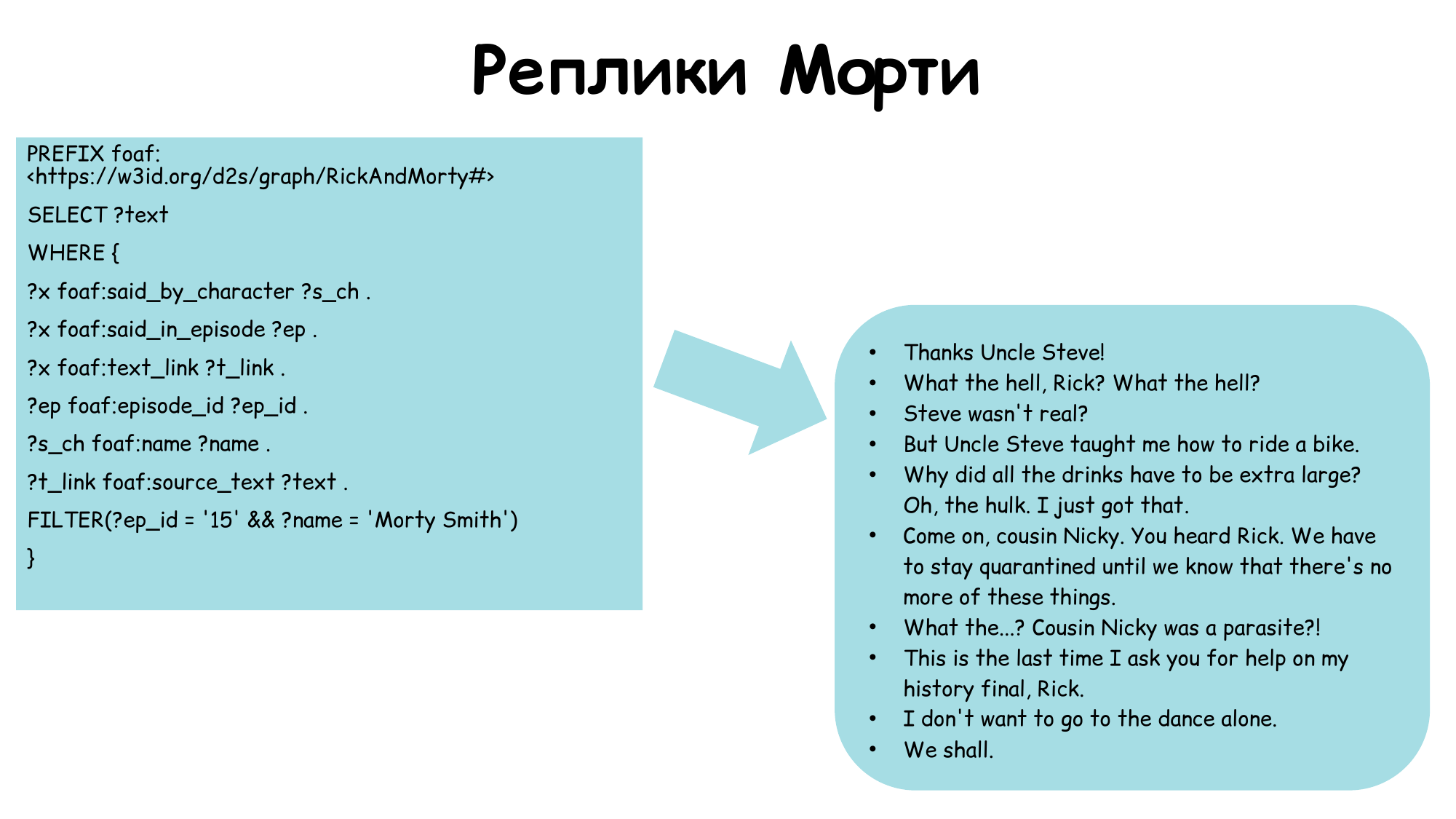

# Реплики Морти
PREFIX foaf: <https://w3id.org/d2s/graph/RickAndMorty#>
SELECT ?text
WHERE {
?x foaf:said_by_character ?s_ch .
?x foaf:said_in_episode ?ep .
?x foaf:text_link ?t_link .
?ep foaf:episode_id ?ep_id .
?s_ch foaf:name ?name .
?t_link foaf:source_text ?text .
FILTER(?ep_id = '15' && ?name = 'Morty Smith')
}
Thanks Uncle Steve!
What the hell, Rick? What the hell?
Steve wasn't real?
But Uncle Steve taught me how to ride a bike.
Why did all the drinks have to be extra large? Oh, the hulk. I just got that.
Come on, cousin Nicky. You heard Rick. We have to stay quarantined until we know that there's no more of these things.
What the...? Cousin Nicky was a parasite?!
This is the last time I ask you for help on my history final, Rick.
I don't want to go to the dance alone.
We shall.